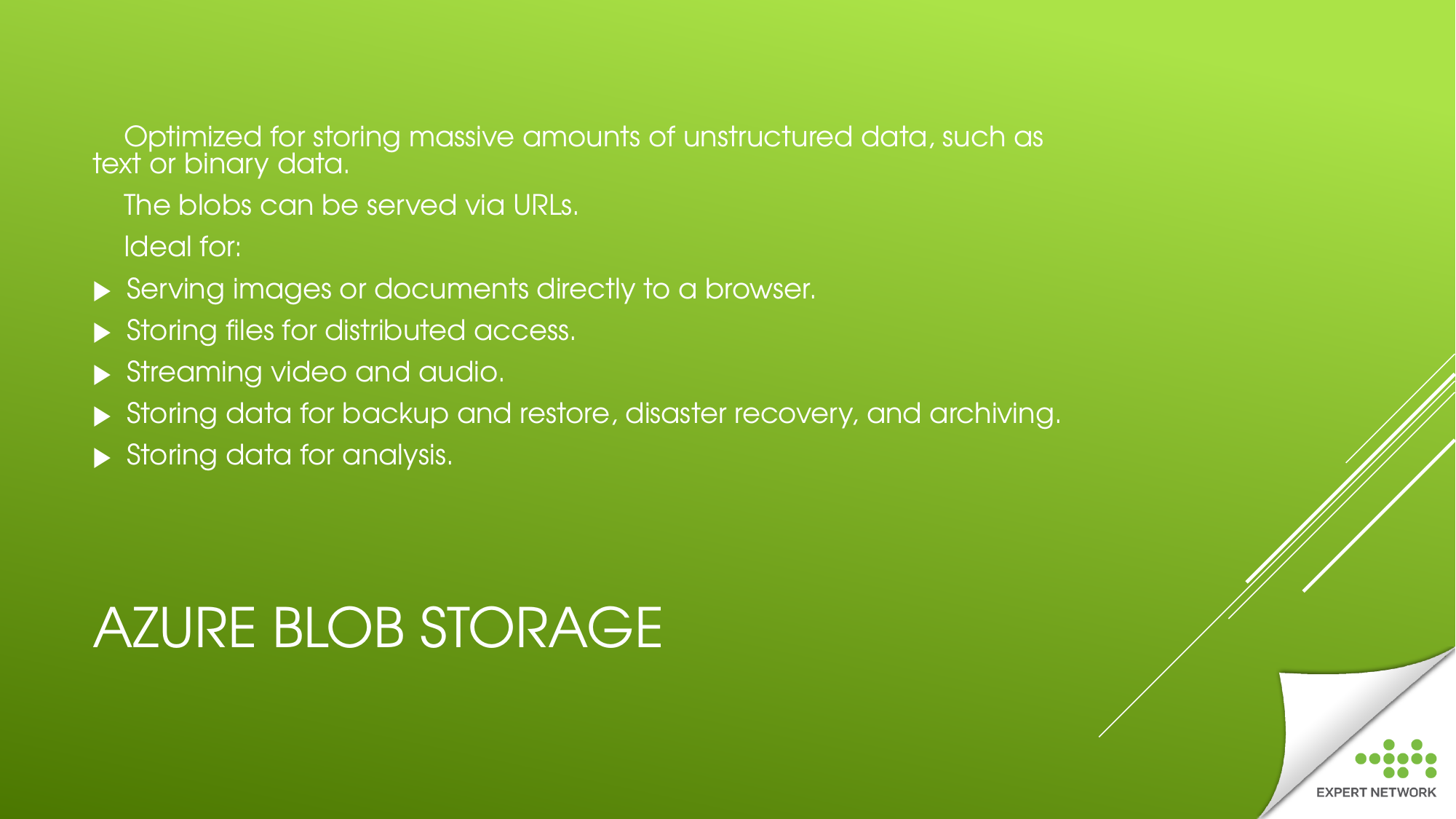

Optimized for storing massive amounts of unstructured data, such as text or binary data.
    The blobs can be served via URLs.
    Ideal for:
Serving images or documents directly to a browser.
Storing files for distributed access.
Streaming video and audio.
Storing data for backup and restore, disaster recovery, and archiving.
Storing data for analysis.
# AZURE BLOB STORAGE